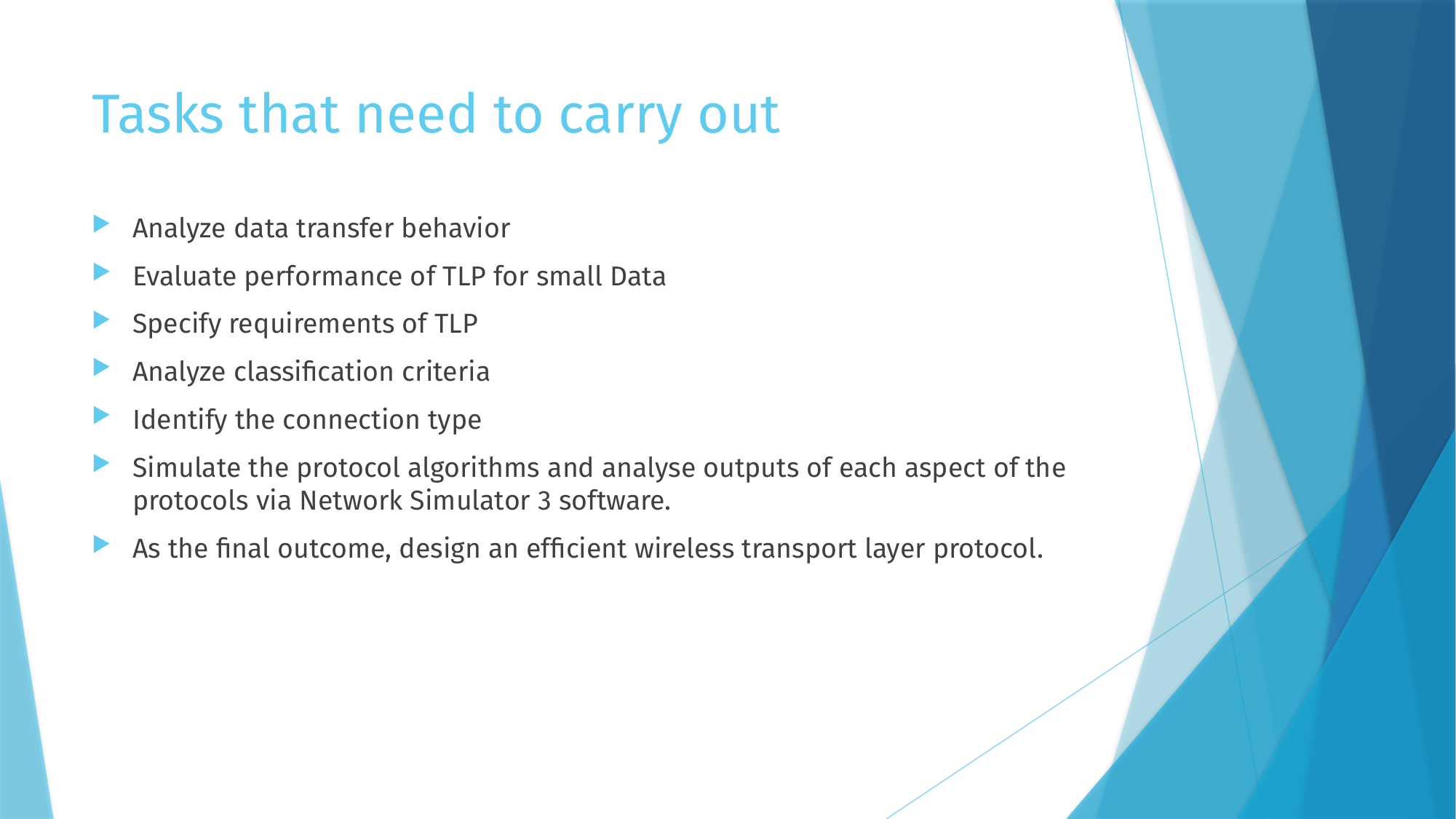

# Tasks that need to carry out
Analyze data transfer behavior
Evaluate performance of TLP for small Data
Specify requirements of TLP
Analyze classification criteria
Identify the connection type
Simulate the protocol algorithms and analyse outputs of each aspect of the protocols via Network Simulator 3 software.
As the final outcome, design an efficient wireless transport layer protocol.